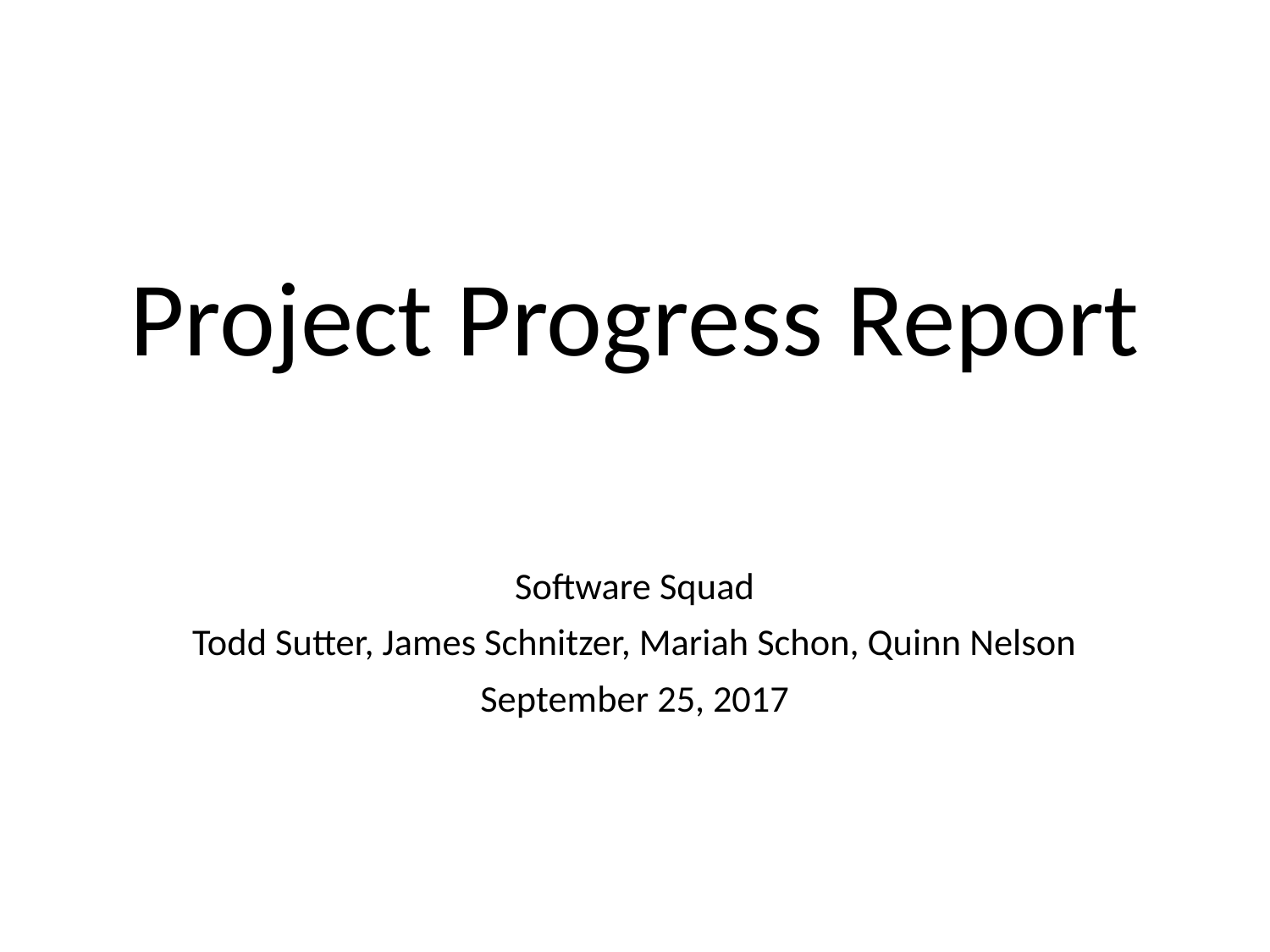

# Project Progress Report

Software Squad
Todd Sutter, James Schnitzer, Mariah Schon, Quinn Nelson
September 25, 2017